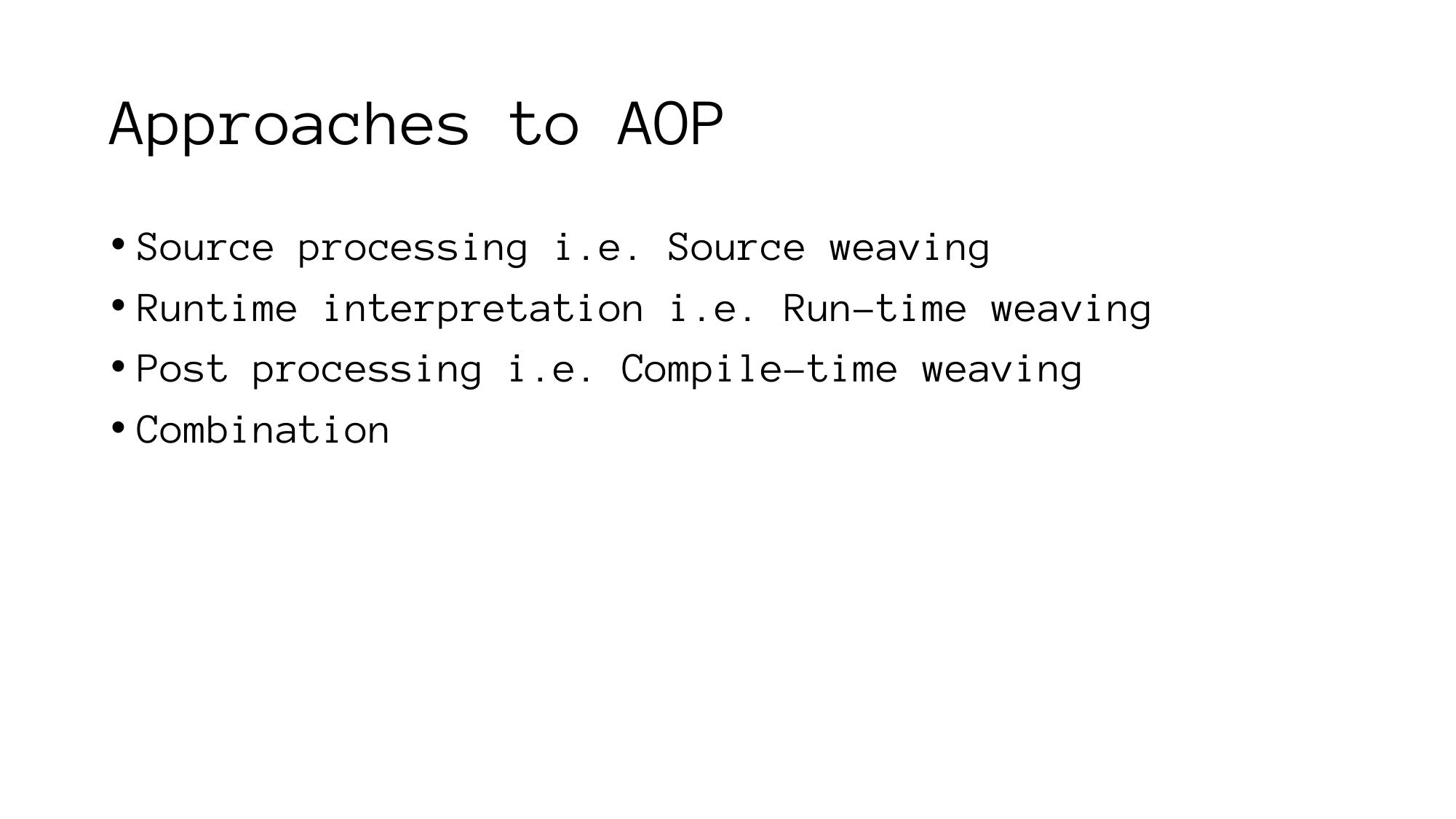

# Approaches to AOP
Source processing i.e. Source weaving
Runtime interpretation i.e. Run-time weaving
Post processing i.e. Compile-time weaving
Combination